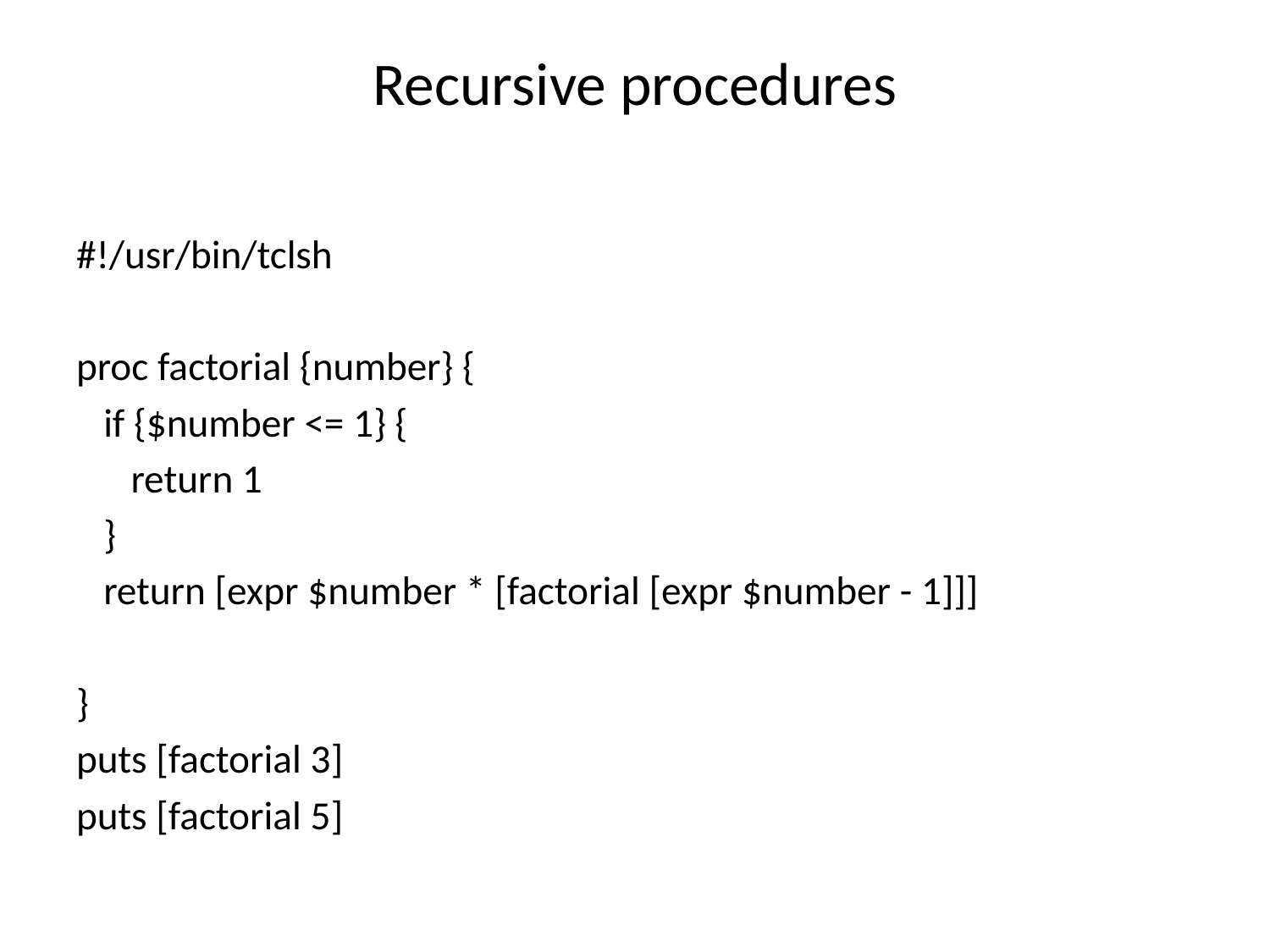

# Recursive procedures
#!/usr/bin/tclsh

proc factorial {number} {
   if {$number <= 1} {
      return 1
   }
   return [expr $number * [factorial [expr $number - 1]]]

}
puts [factorial 3]
puts [factorial 5]